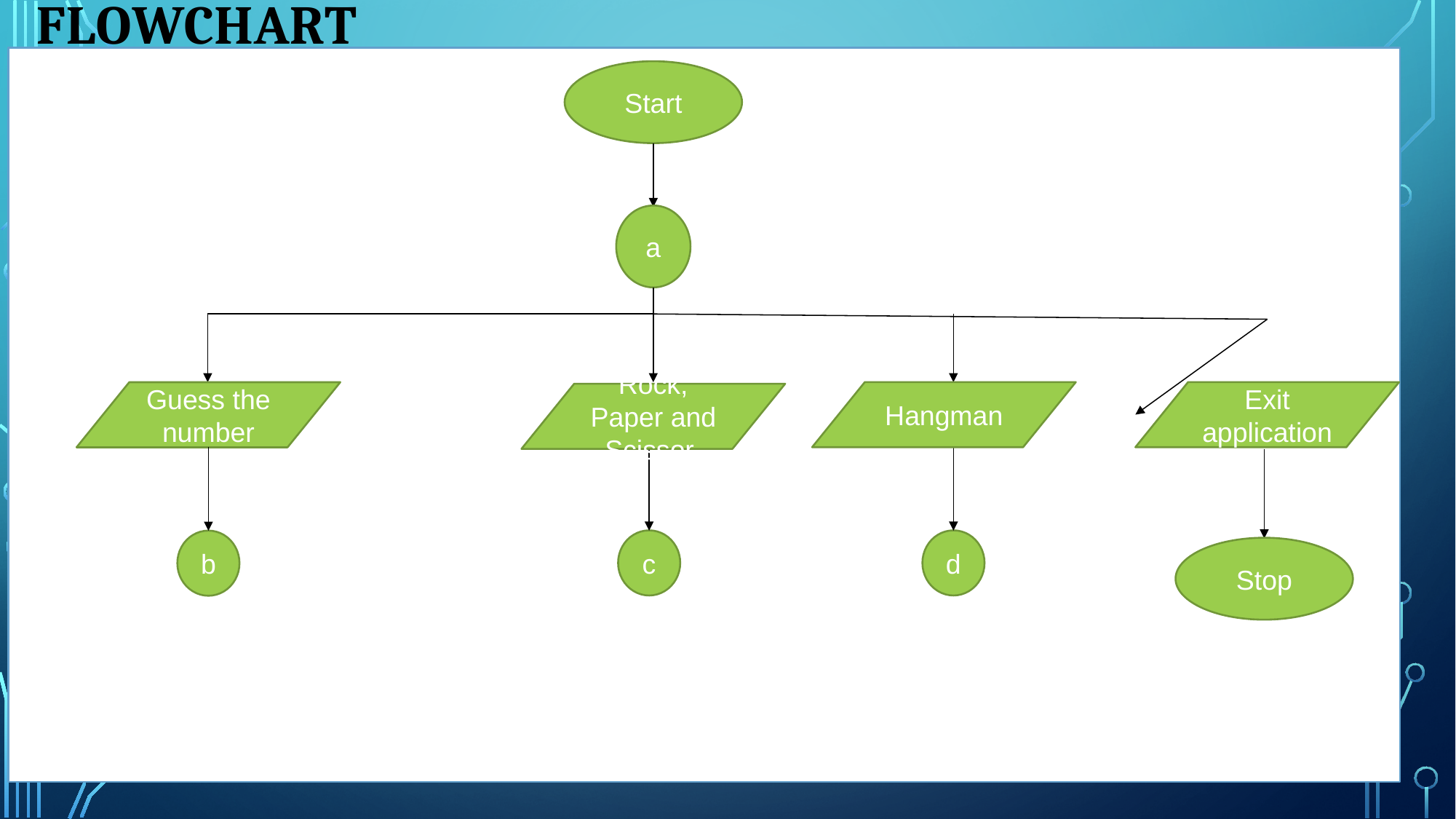

# Flowchart

Start
a
Hangman
Exit application
Guess the number
Rock, Paper and Scissor
d
c
b
Stop